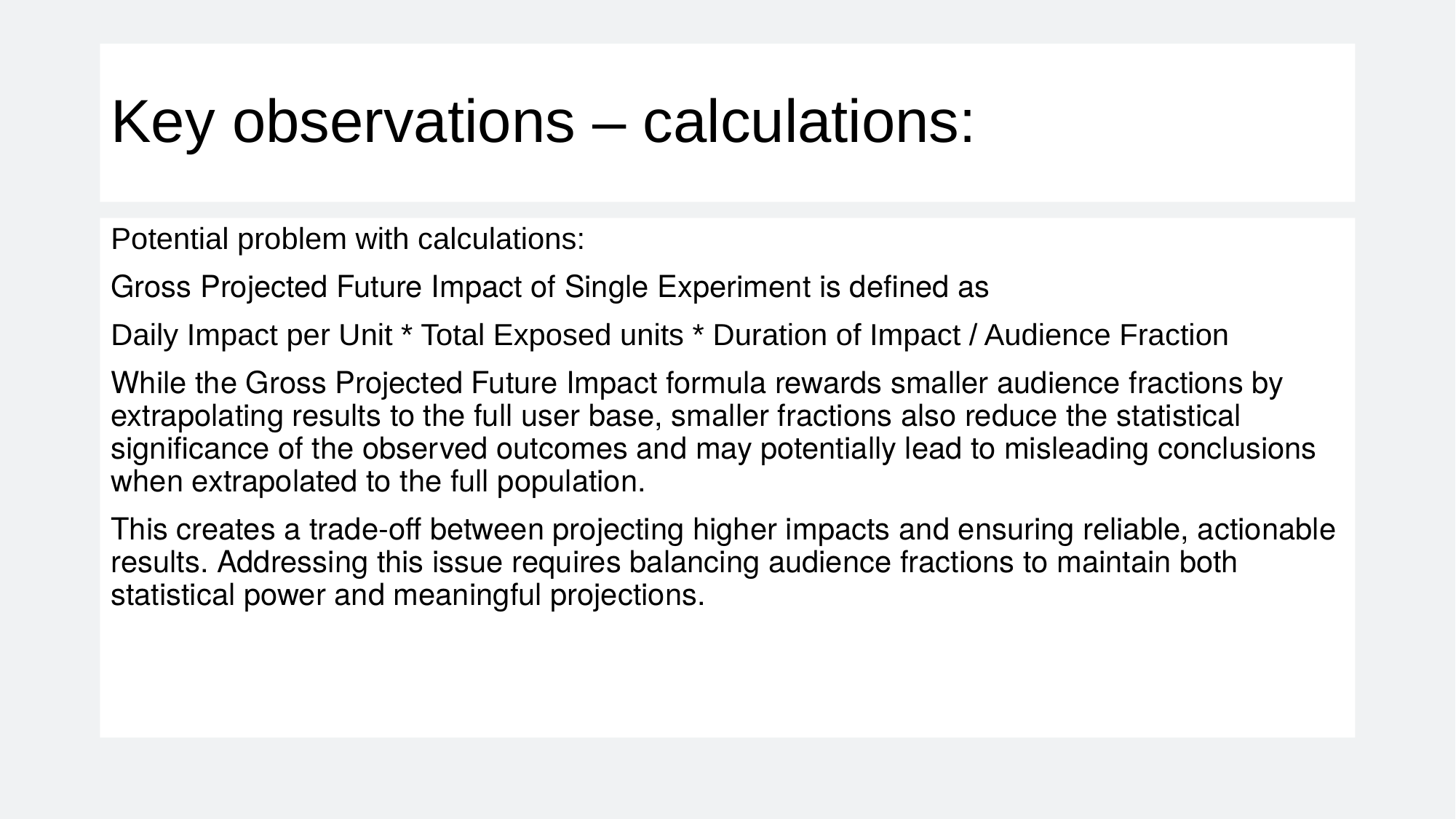

# Key observations – calculations:
Potential problem with calculations:
Gross Projected Future Impact of Single Experiment is defined as
Daily Impact per Unit * Total Exposed units * Duration of Impact / Audience Fraction
While the Gross Projected Future Impact formula rewards smaller audience fractions by extrapolating results to the full user base, smaller fractions also reduce the statistical significance of the observed outcomes and may potentially lead to misleading conclusions when extrapolated to the full population.
This creates a trade-off between projecting higher impacts and ensuring reliable, actionable results. Addressing this issue requires balancing audience fractions to maintain both statistical power and meaningful projections.